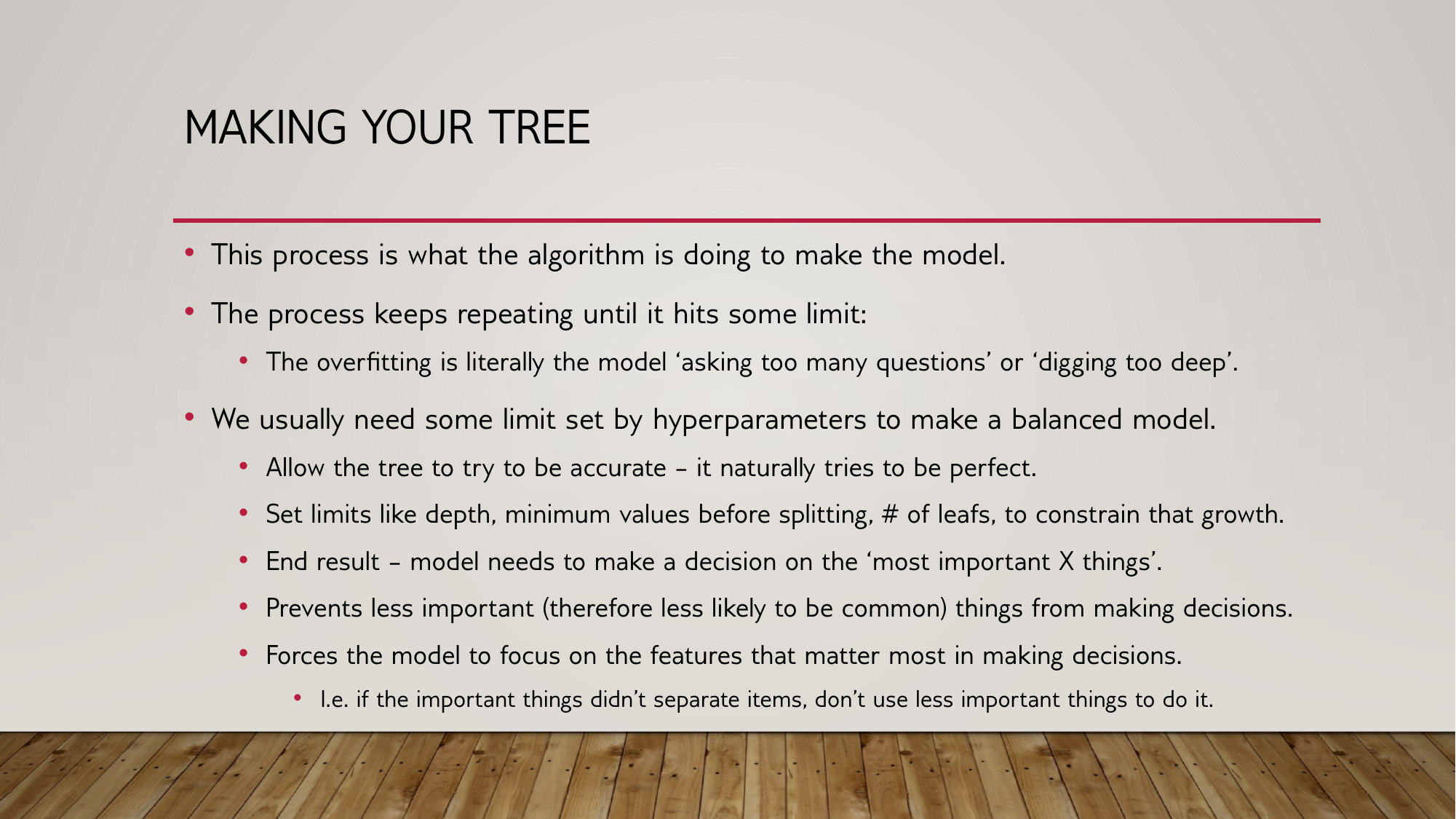

# Making your Tree
This process is what the algorithm is doing to make the model.
The process keeps repeating until it hits some limit:
The overfitting is literally the model ‘asking too many questions’ or ‘digging too deep’.
We usually need some limit set by hyperparameters to make a balanced model.
Allow the tree to try to be accurate – it naturally tries to be perfect.
Set limits like depth, minimum values before splitting, # of leafs, to constrain that growth.
End result – model needs to make a decision on the ‘most important X things’.
Prevents less important (therefore less likely to be common) things from making decisions.
Forces the model to focus on the features that matter most in making decisions.
I.e. if the important things didn’t separate items, don’t use less important things to do it.